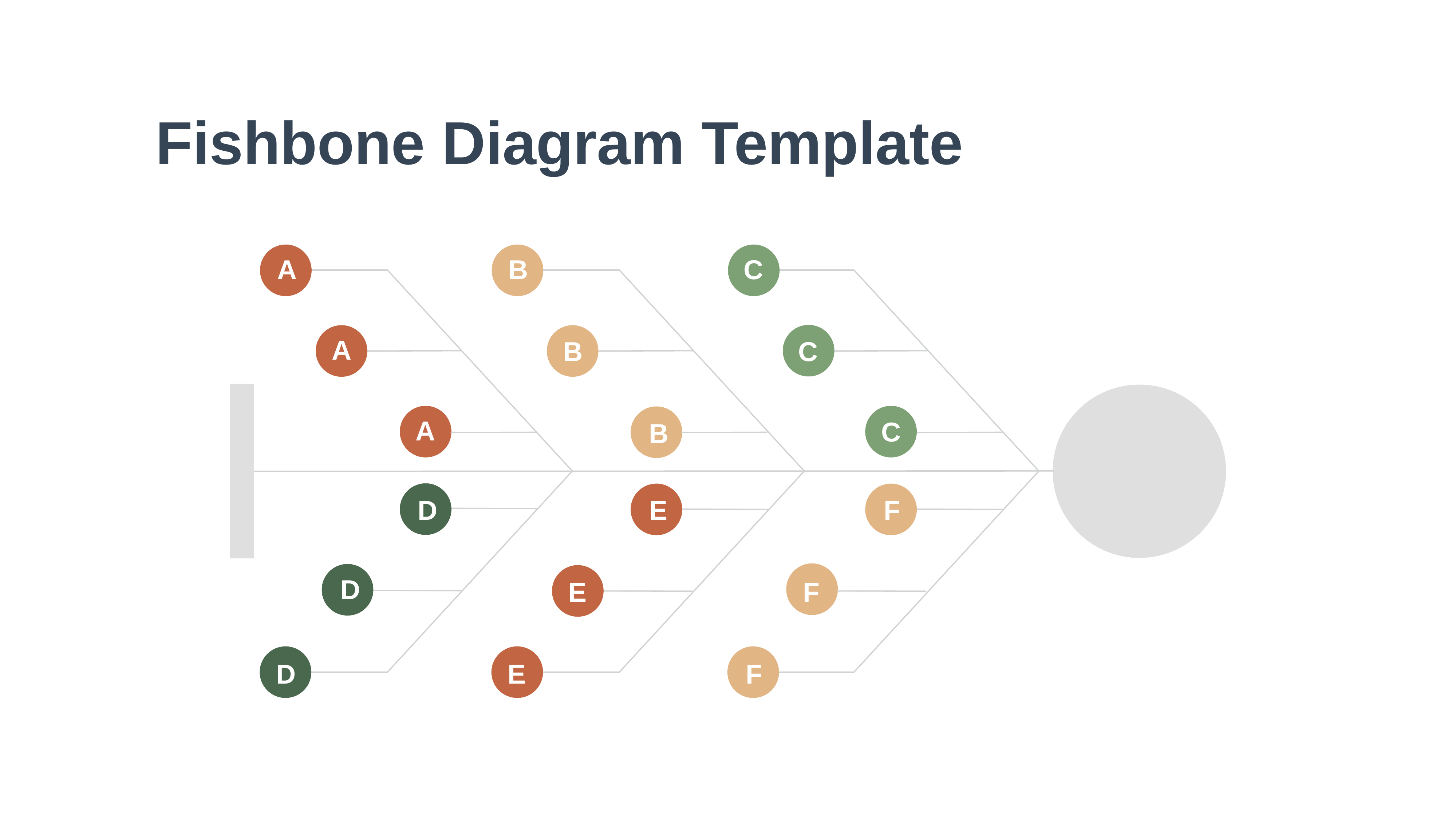

Fishbone Diagram Template

A
B
C

A
B
C

A
C
B

D
E
F

D
E
F

D
E
F